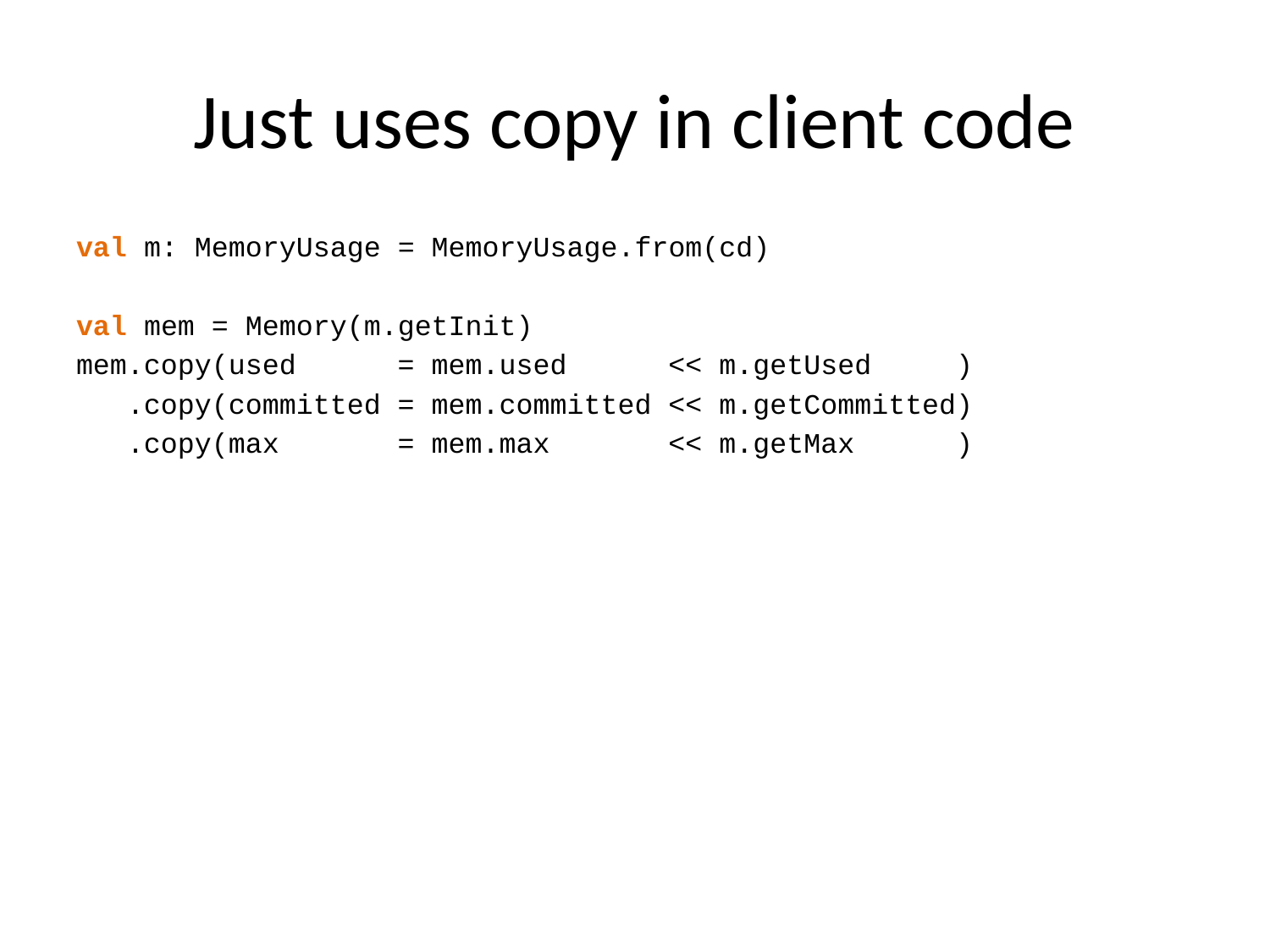

# Just uses copy in client code
val m: MemoryUsage = MemoryUsage.from(cd)

val mem = Memory(m.getInit)
mem.copy(used      = mem.used      << m.getUsed     )
   .copy(committed = mem.committed << m.getCommitted)
   .copy(max       = mem.max       << m.getMax      )